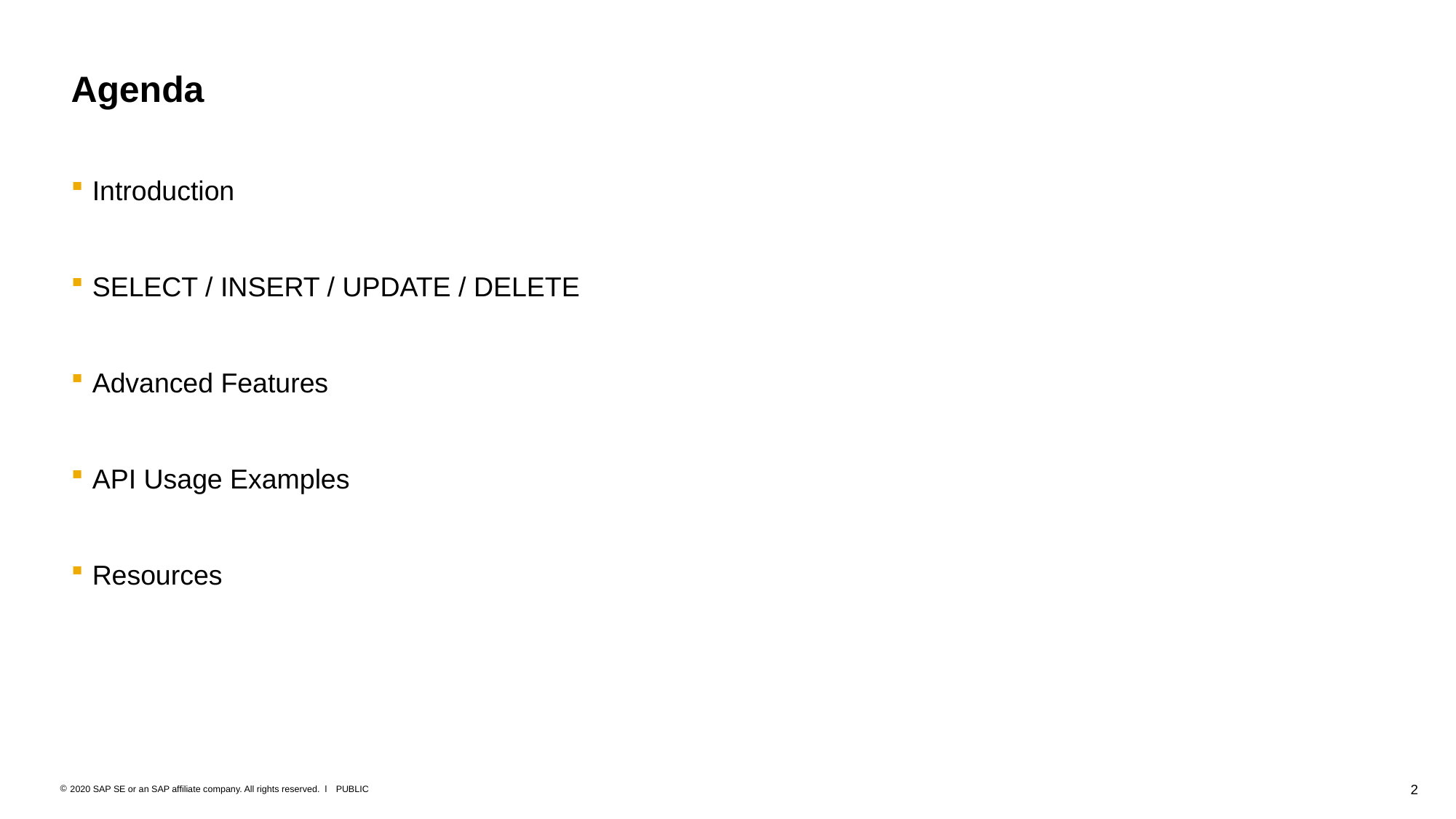

# Agenda
Introduction

SELECT / INSERT / UPDATE / DELETE

Advanced Features

API Usage Examples

Resources